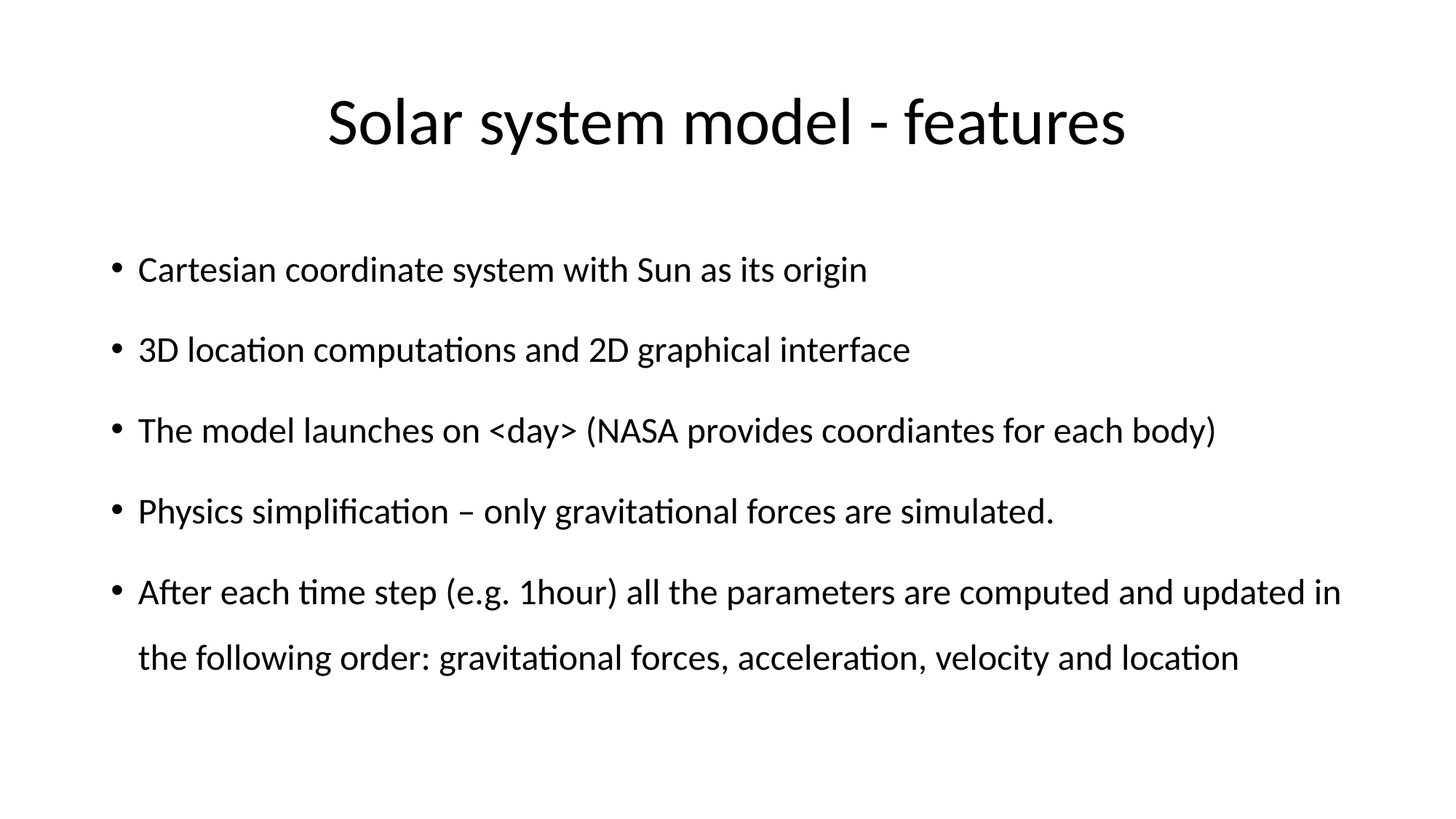

# Solar system model - features
Cartesian coordinate system with Sun as its origin
3D location computations and 2D graphical interface
The model launches on <day> (NASA provides coordiantes for each body)
Physics simplification – only gravitational forces are simulated.
After each time step (e.g. 1hour) all the parameters are computed and updated in the following order: gravitational forces, acceleration, velocity and location